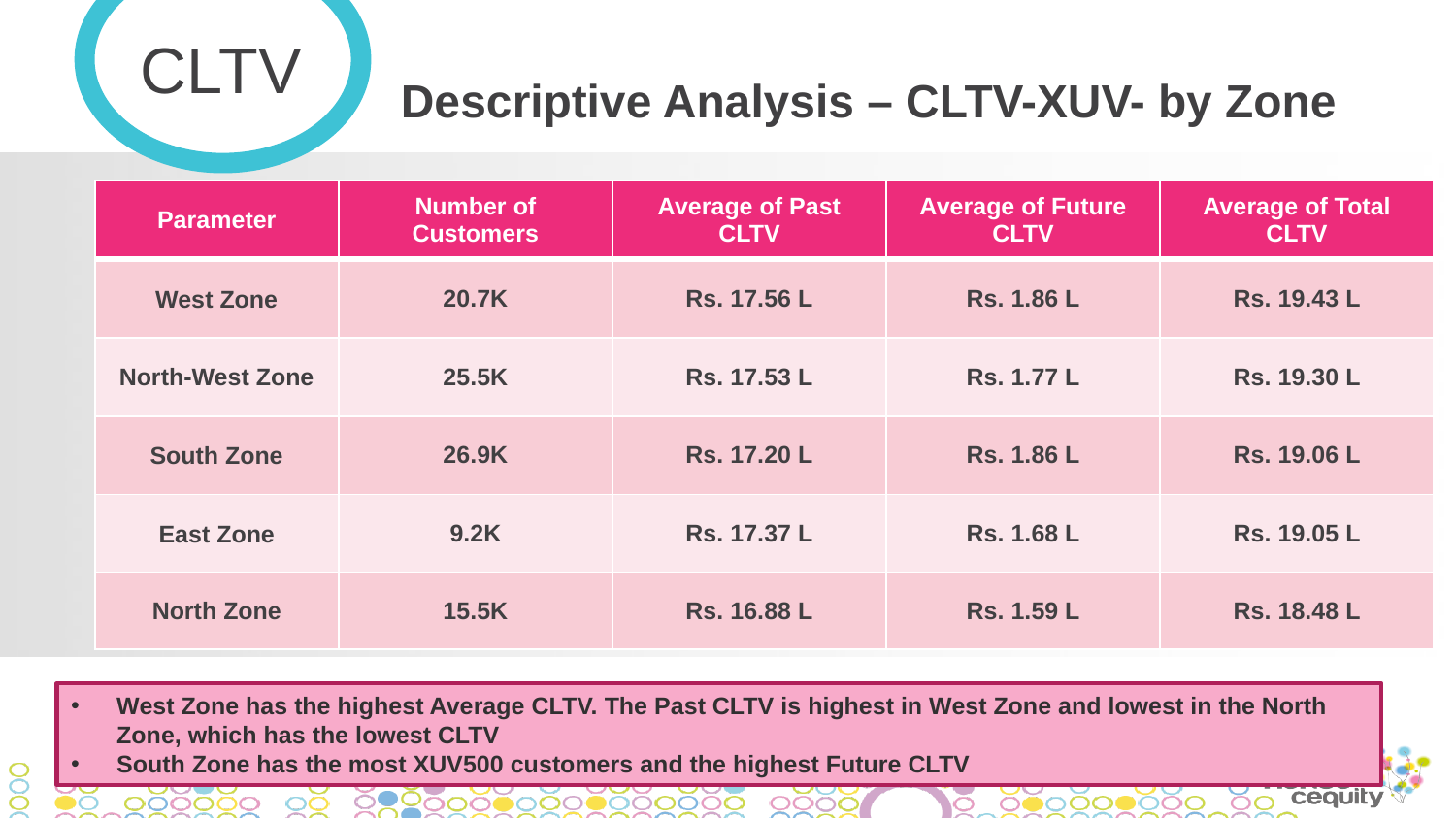

CLTV
Descriptive Analysis – CLTV-XUV- by Zone
| Parameter | Number of Customers | Average of Past CLTV | Average of Future CLTV | Average of Total CLTV |
| --- | --- | --- | --- | --- |
| West Zone | 20.7K | Rs. 17.56 L | Rs. 1.86 L | Rs. 19.43 L |
| North-West Zone | 25.5K | Rs. 17.53 L | Rs. 1.77 L | Rs. 19.30 L |
| South Zone | 26.9K | Rs. 17.20 L | Rs. 1.86 L | Rs. 19.06 L |
| East Zone | 9.2K | Rs. 17.37 L | Rs. 1.68 L | Rs. 19.05 L |
| North Zone | 15.5K | Rs. 16.88 L | Rs. 1.59 L | Rs. 18.48 L |
West Zone has the highest Average CLTV. The Past CLTV is highest in West Zone and lowest in the North Zone, which has the lowest CLTV
South Zone has the most XUV500 customers and the highest Future CLTV